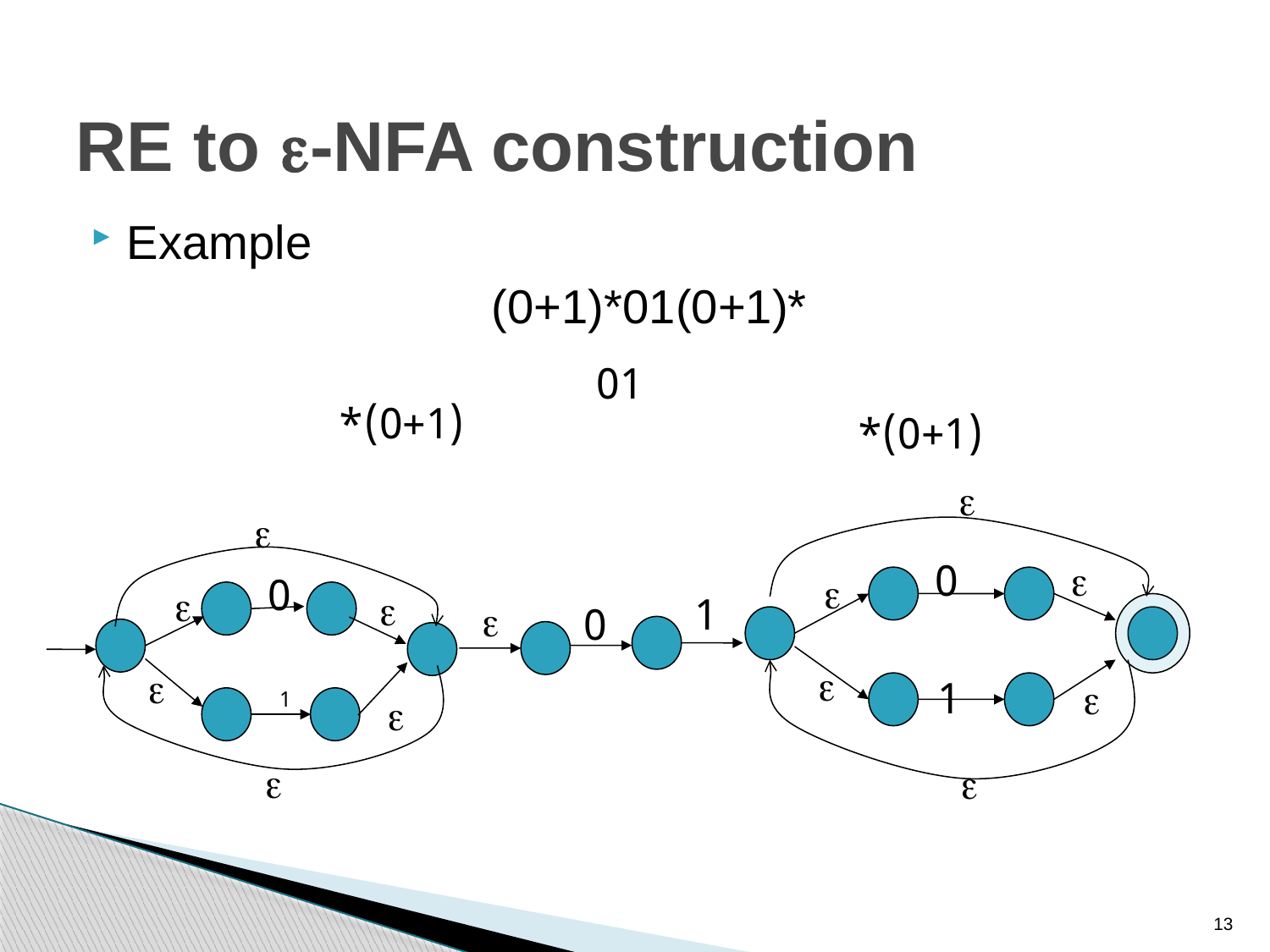

# RE to ε-NFA construction
Example
 (0+1)*01(0+1)*

   (0+1)*
   (0+1)*
   01
ε

0
ε
ε

ε

1
ε

ε
ε

0

1

ε

ε

ε

ε
1
ε
0

ε
13